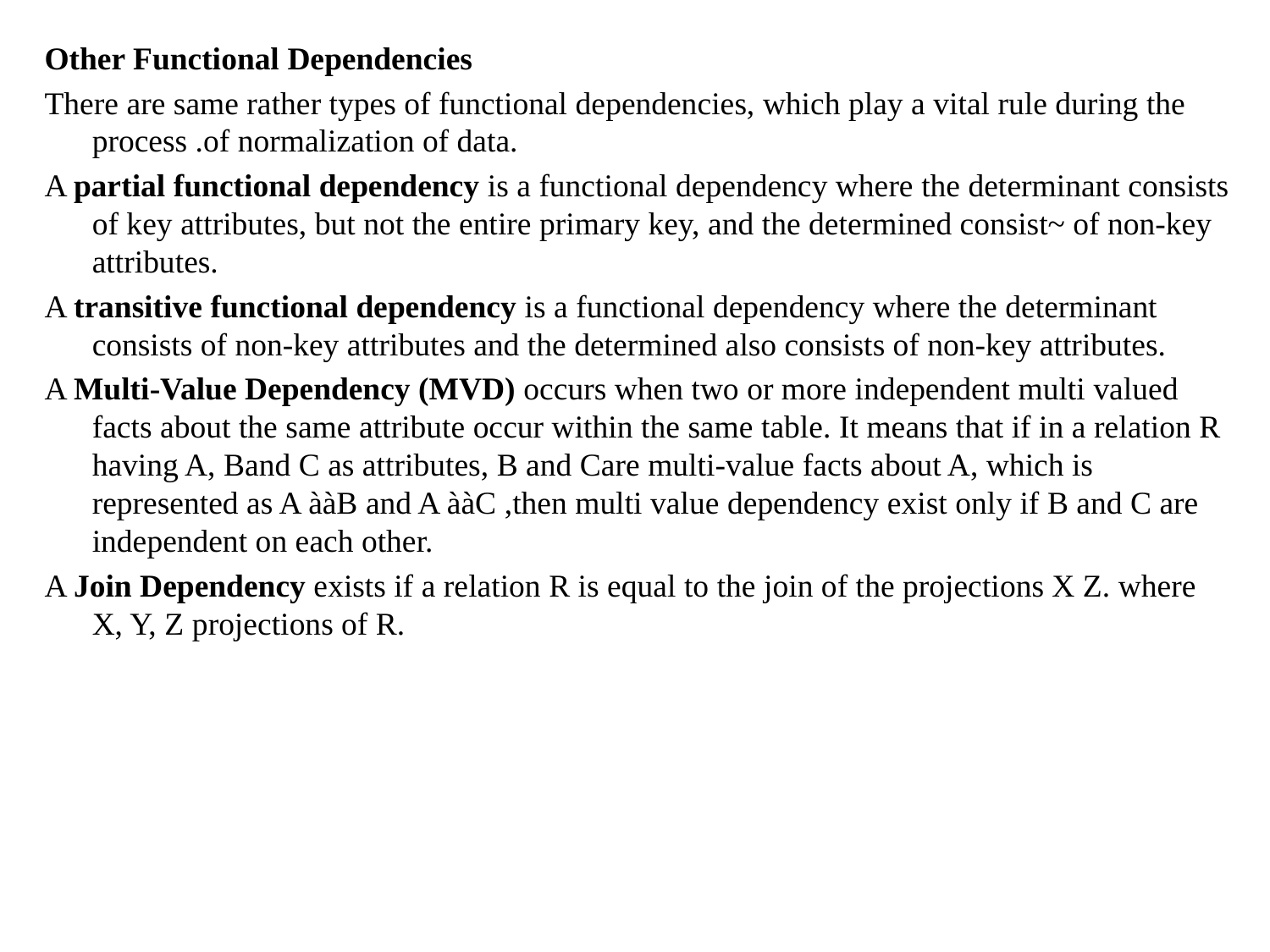

Other Functional Dependencies
There are same rather types of functional dependencies, which play a vital rule during the process .of normalization of data.
A partial functional dependency is a functional dependency where the determinant consists of key attributes, but not the entire primary key, and the determined consist~ of non-key attributes.
A transitive functional dependency is a functional dependency where the determinant consists of non-key attributes and the determined also consists of non-key attributes.
A Multi-Value Dependency (MVD) occurs when two or more independent multi valued facts about the same attribute occur within the same table. It means that if in a relation R having A, Band C as attributes, B and Care multi-value facts about A, which is represented as A ààB and A ààC ,then multi value dependency exist only if B and C are independent on each other.
A Join Dependency exists if a relation R is equal to the join of the projections X Z. where X, Y, Z projections of R.